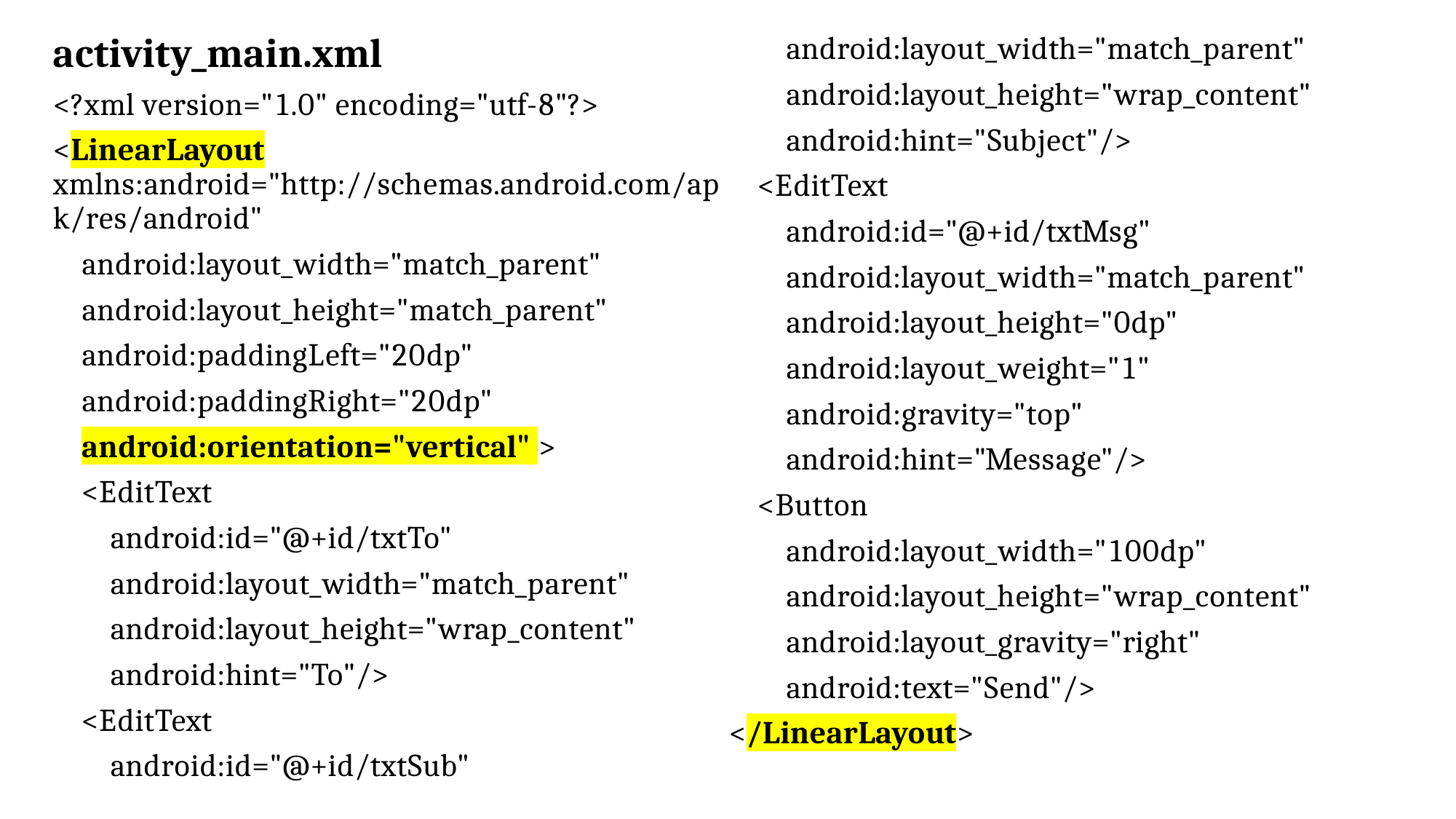

activity_main.xml
<?xml version="1.0" encoding="utf-8"?>
<LinearLayout xmlns:android="http://schemas.android.com/apk/res/android"
    android:layout_width="match_parent"
    android:layout_height="match_parent"
    android:paddingLeft="20dp"
    android:paddingRight="20dp"
    android:orientation="vertical" >
    <EditText
        android:id="@+id/txtTo"
        android:layout_width="match_parent"
        android:layout_height="wrap_content"
        android:hint="To"/>
    <EditText
        android:id="@+id/txtSub"
        android:layout_width="match_parent"
        android:layout_height="wrap_content"
        android:hint="Subject"/>
    <EditText
        android:id="@+id/txtMsg"
        android:layout_width="match_parent"
        android:layout_height="0dp"
        android:layout_weight="1"
        android:gravity="top"
        android:hint="Message"/>
    <Button
        android:layout_width="100dp"
        android:layout_height="wrap_content"
        android:layout_gravity="right"
        android:text="Send"/>
</LinearLayout>